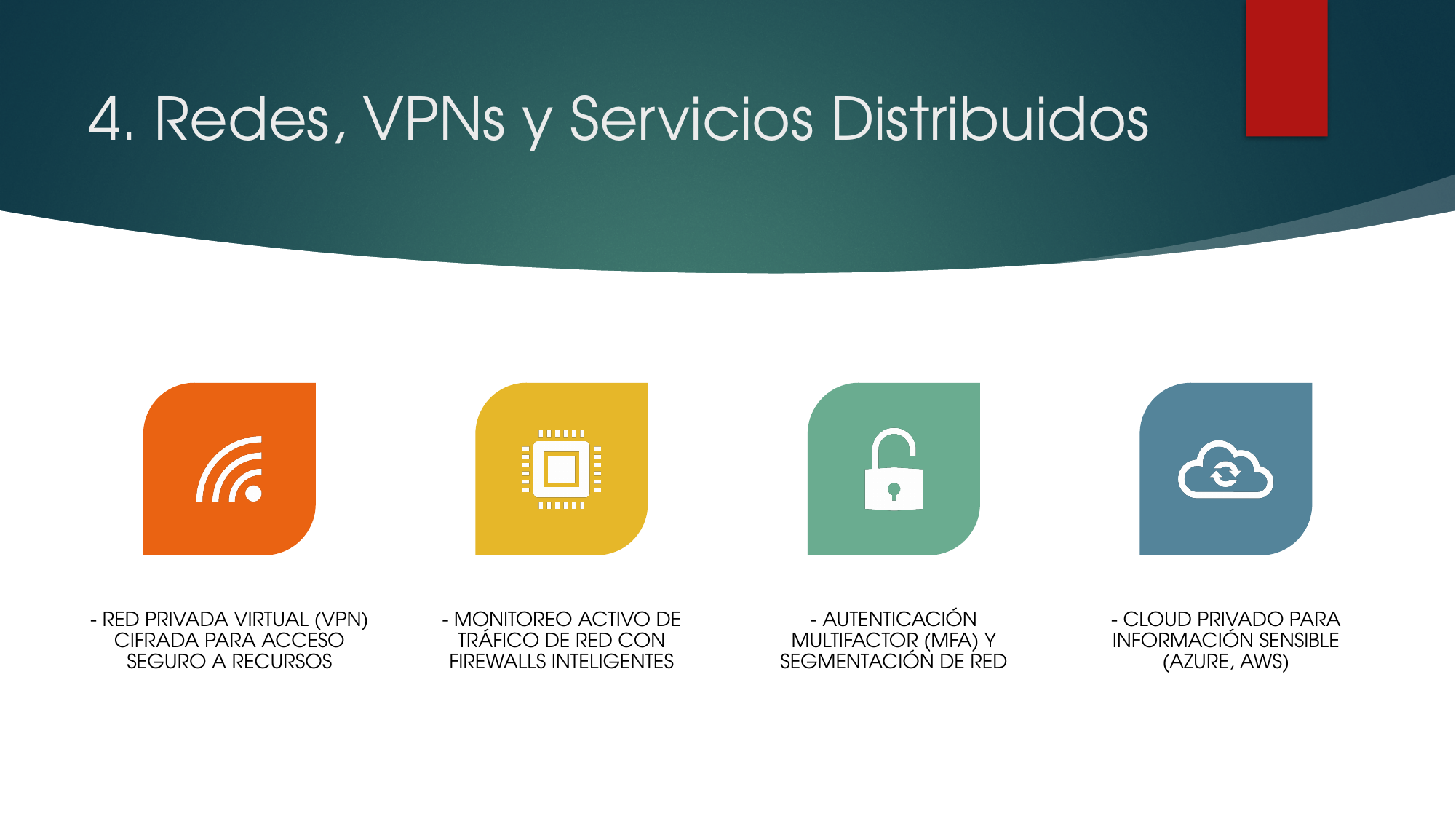

# 4. Redes, VPNs y Servicios Distribuidos

- Red privada virtual (VPN) cifrada para acceso seguro a recursos
- Monitoreo activo de tráfico de red con firewalls inteligentes
- Autenticación multifactor (MFA) y segmentación de red
- Cloud privado para información sensible (Azure, AWS)